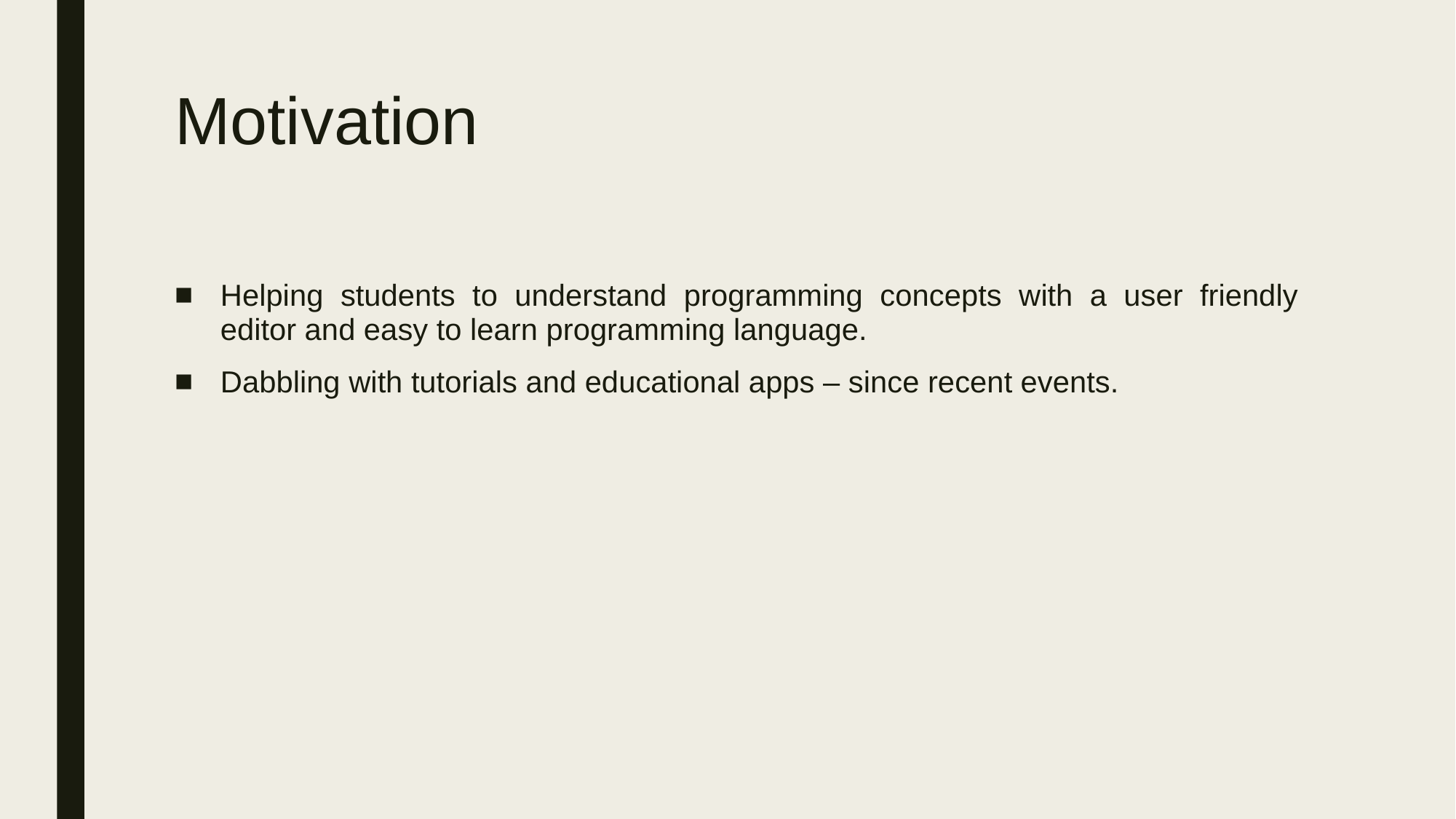

# Motivation
Helping students to understand programming concepts with a user friendly editor and easy to learn programming language.
Dabbling with tutorials and educational apps – since recent events.